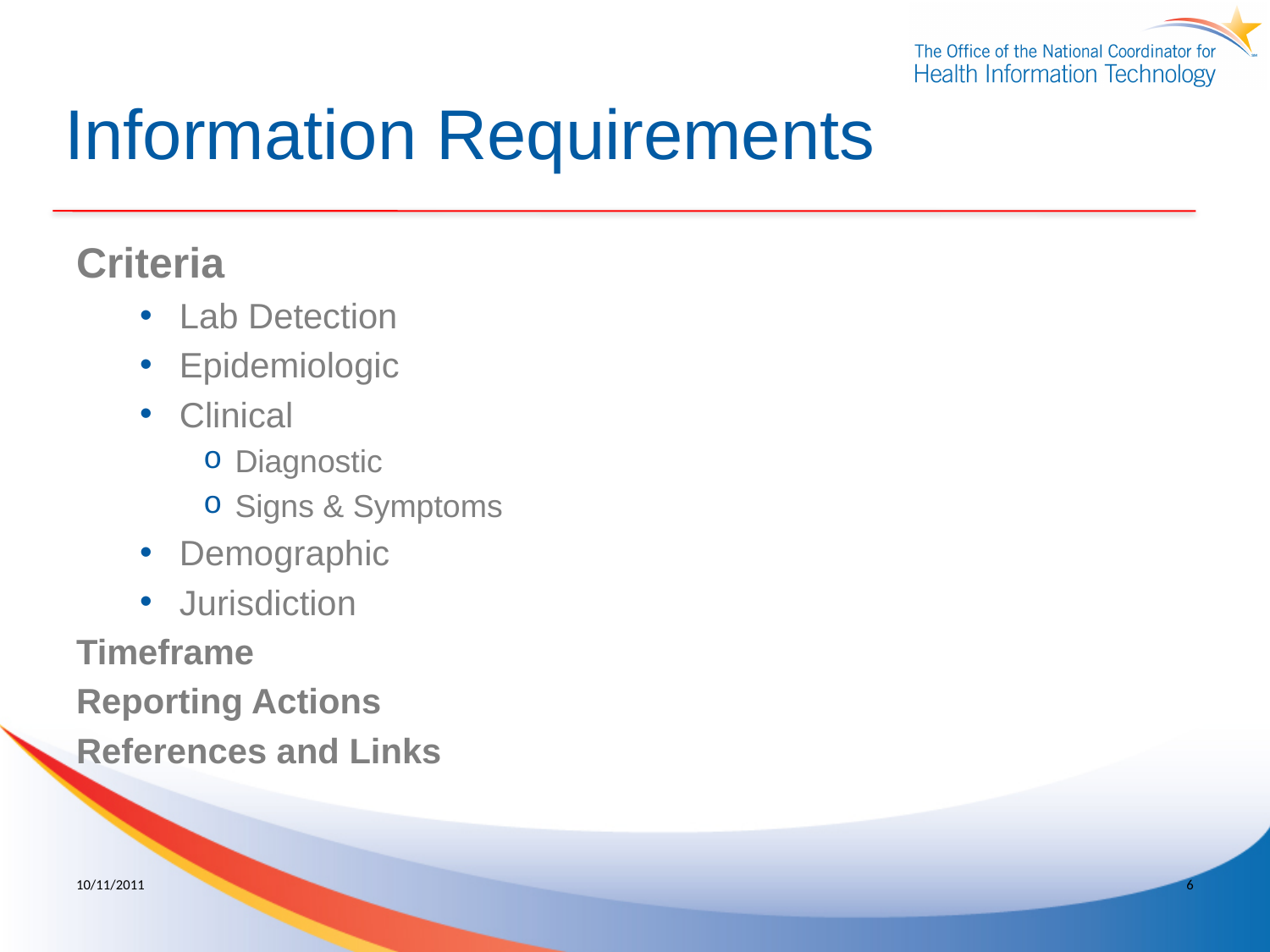

# Information Requirements
Criteria
Lab Detection
Epidemiologic
Clinical
Diagnostic
Signs & Symptoms
Demographic
Jurisdiction
Timeframe
Reporting Actions
References and Links

10/11/2011
6